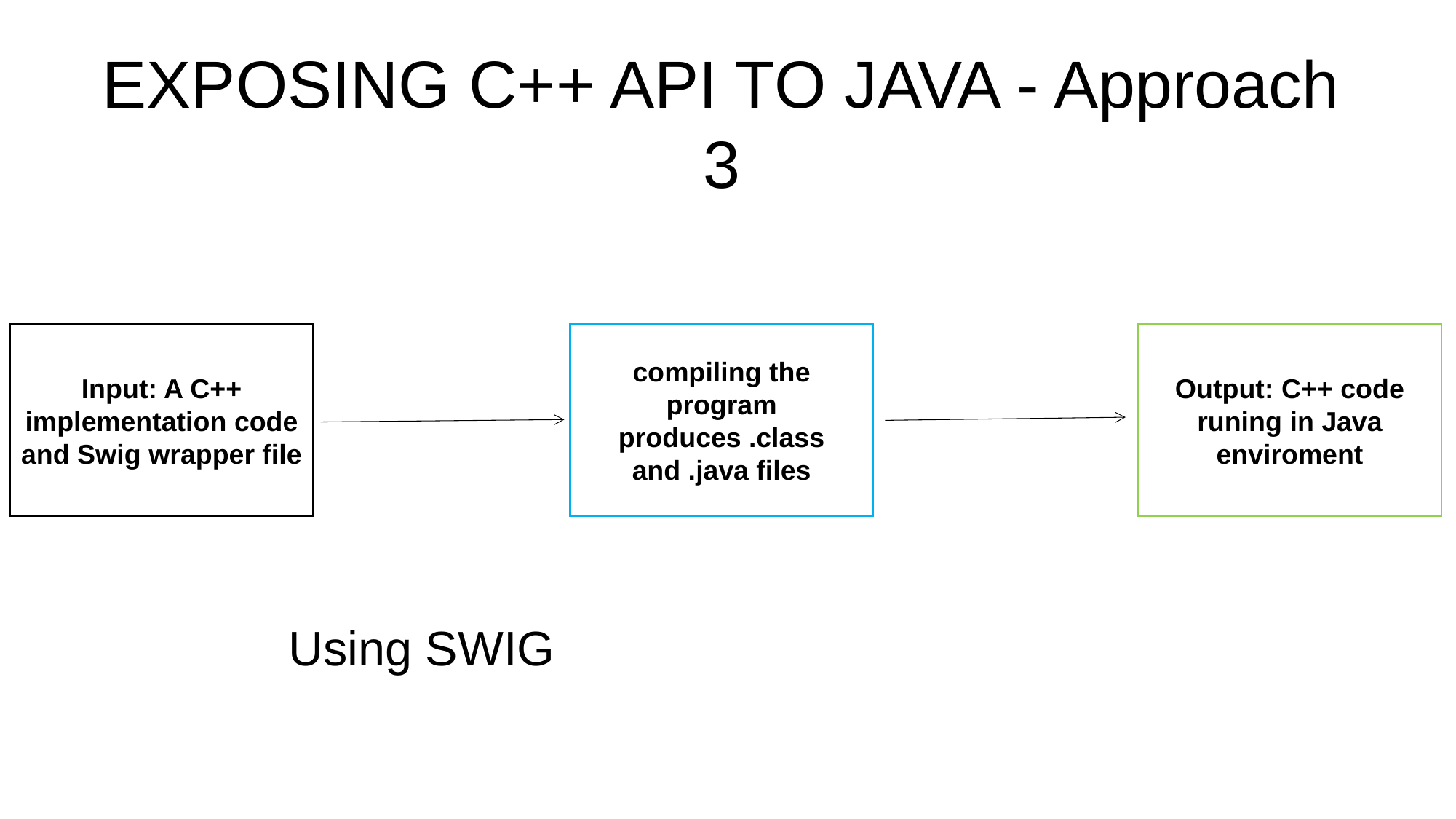

# EXPOSING C++ API TO JAVA - Approach 3
Input: A C++ implementation code
and Swig wrapper file
compiling the program produces .class and .java files
Output: C++ code runing in Java enviroment
Using SWIG